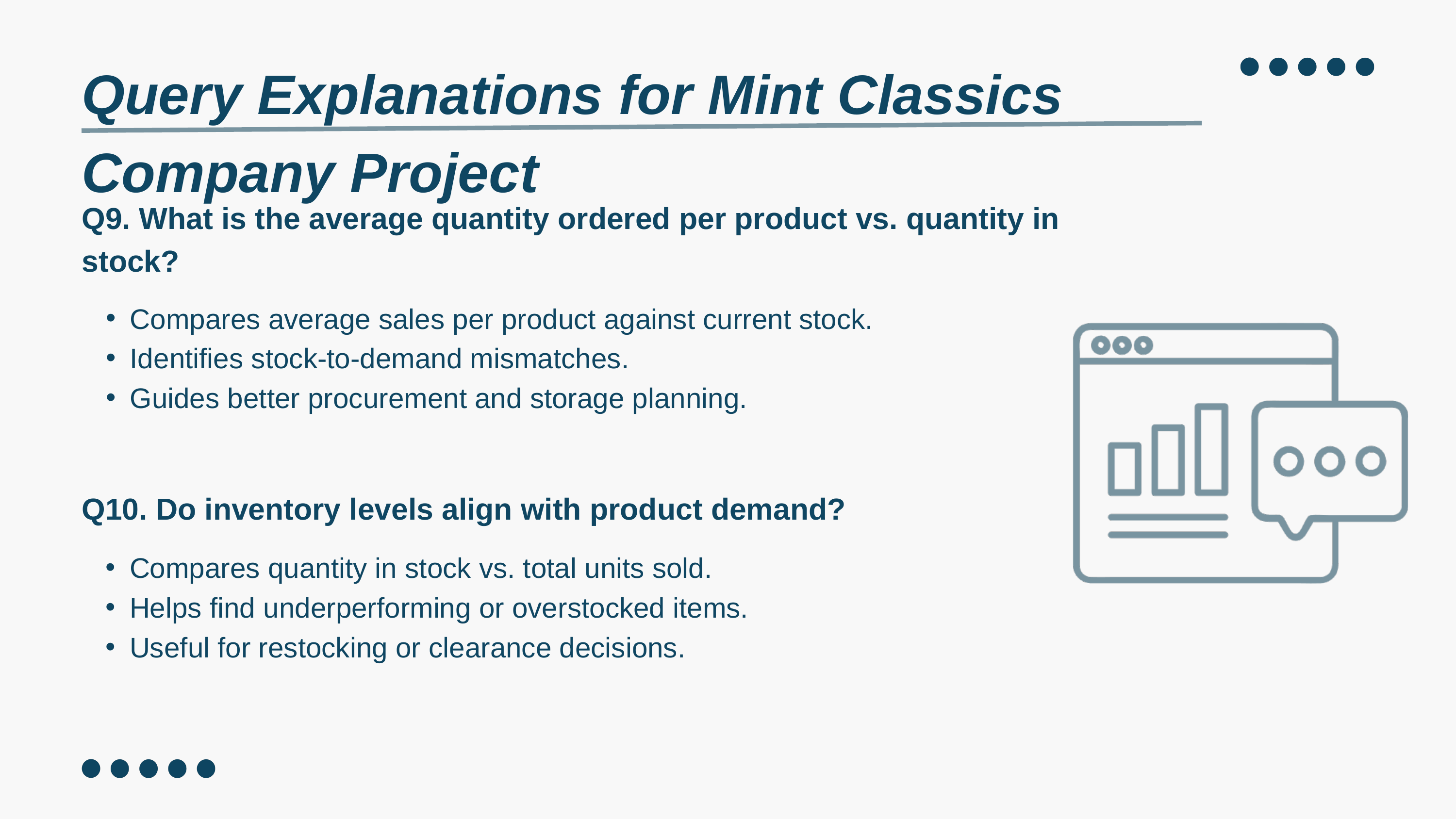

Query Explanations for Mint Classics Company Project

Q9. What is the average quantity ordered per product vs. quantity in stock?
Compares average sales per product against current stock.
Identifies stock-to-demand mismatches.
Guides better procurement and storage planning.

Q10. Do inventory levels align with product demand?
Compares quantity in stock vs. total units sold.
Helps find underperforming or overstocked items.
Useful for restocking or clearance decisions.